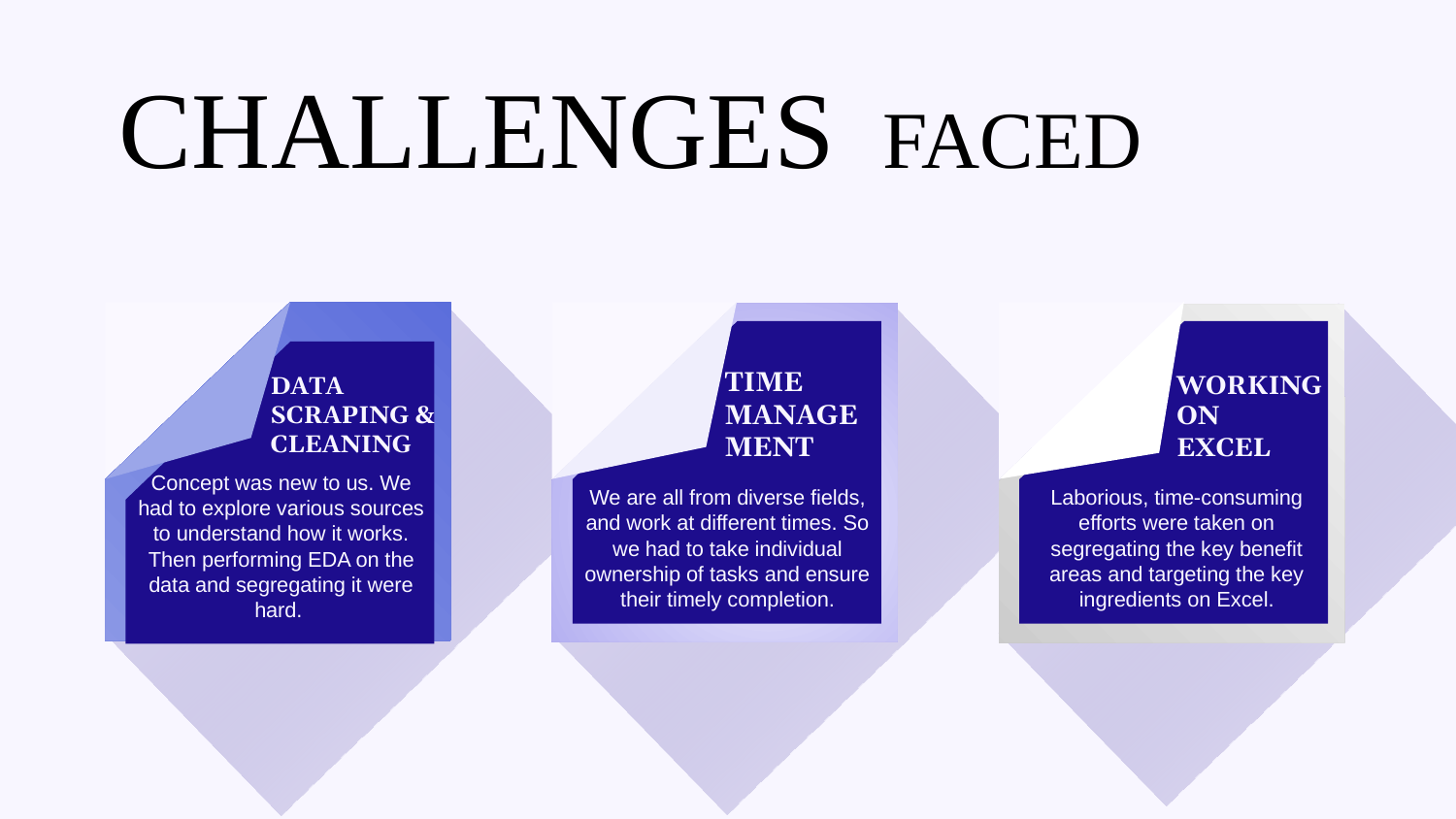

CHALLENGES      FACED
CHALLENGES   FACED

DATA SCRAPING & CLEANING
Concept was new to us. We had to explore various sources to understand how it works. Then performing EDA on the data and segregating it were hard.

TIME MANAGEMENT
We are all from diverse fields, and work at different times. So we had to take individual ownership of tasks and ensure their timely completion.

WORKING
ON
EXCEL
Laborious, time-consuming efforts were taken on segregating the key benefit areas and targeting the key ingredients on Excel.